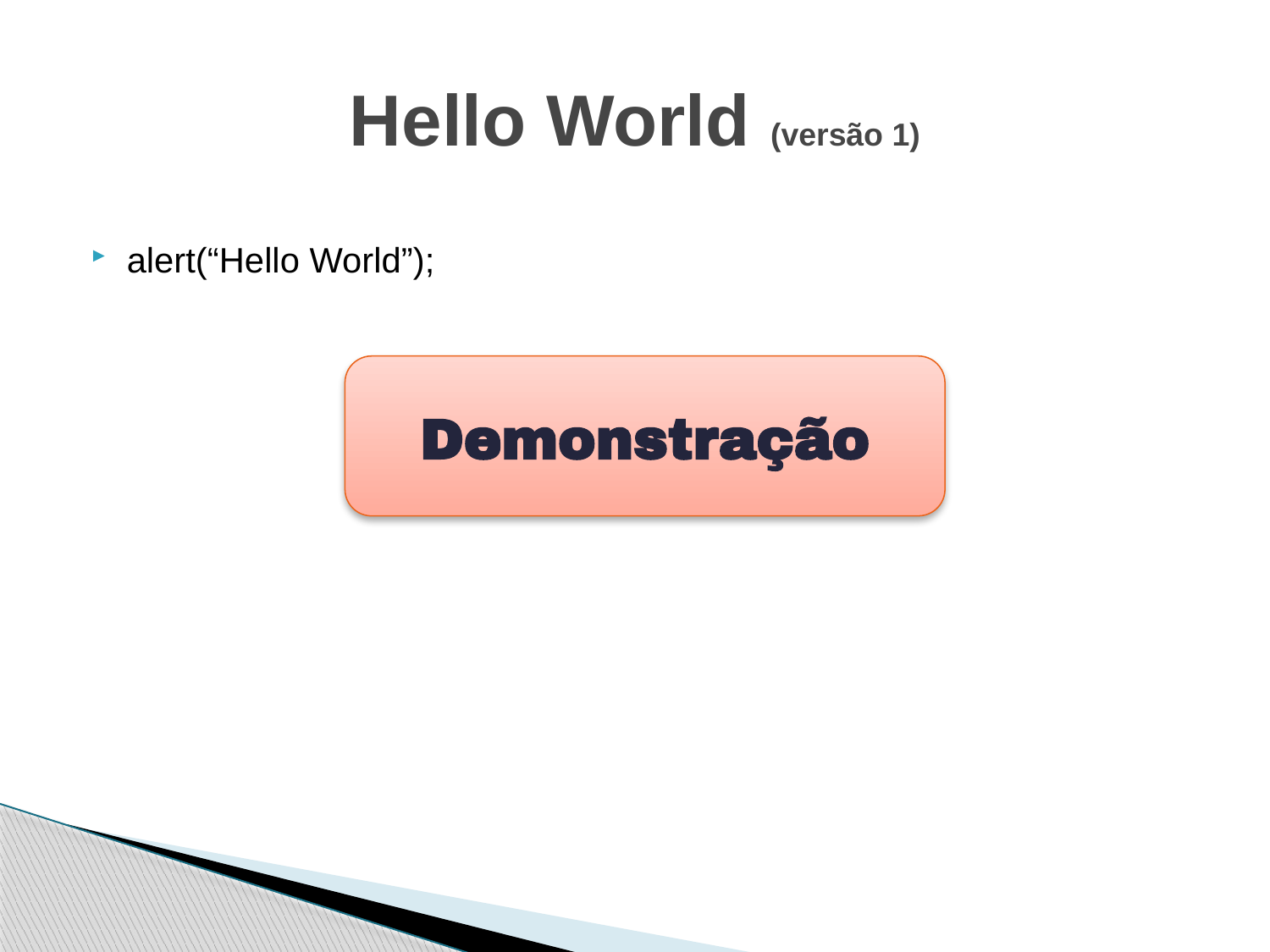

# Hello World (versão 1)
alert(“Hello World”);

Demonstração